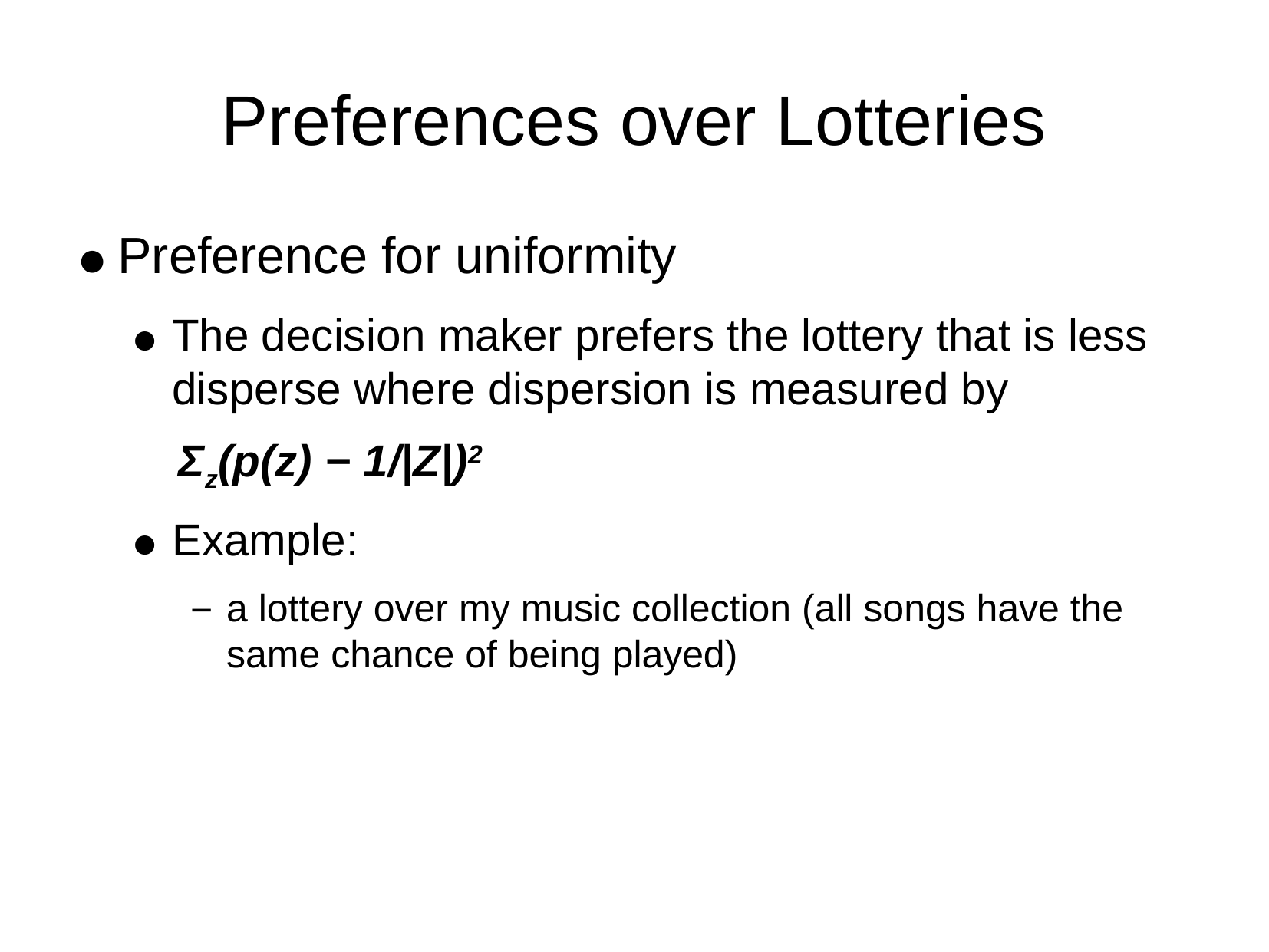

Preferences over Lotteries
Preference for uniformity
The decision maker prefers the lottery that is less disperse where dispersion is measured by
Σz(p(z) − 1/|Z|)2
Example:
a lottery over my music collection (all songs have the same chance of being played)